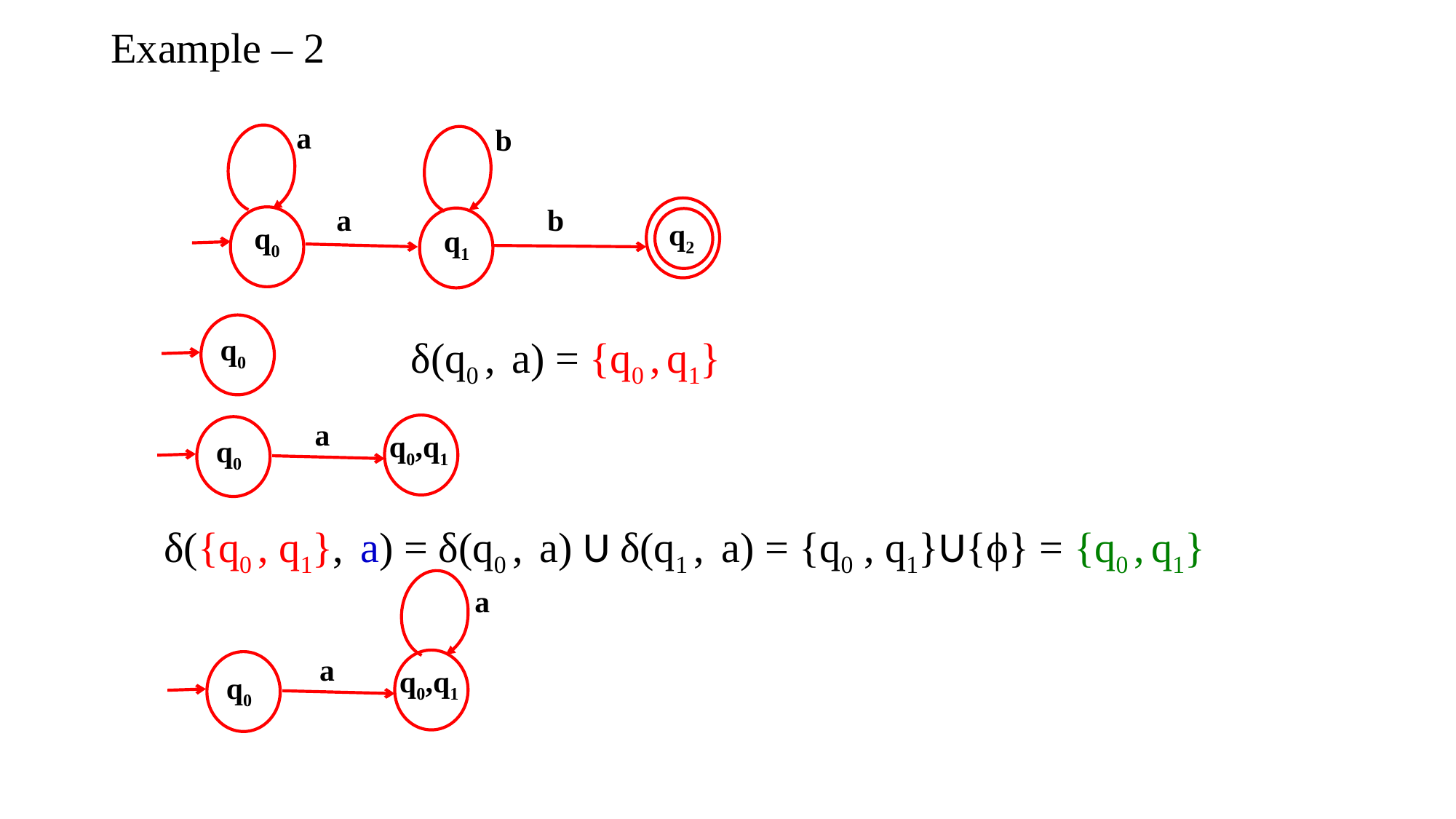

Example – 2

                               δ(q0 ,  a) = {q0 , q1}

     δ({q0 , q1},  a) = δ(q0 ,  a) U δ(q1 ,  a) = {q0 , q1}U{ϕ} = {q0 , q1}

a
b

a
b

q2
q0
q1

q0

a

q0,q1

q0

a

a

q0,q1

q0